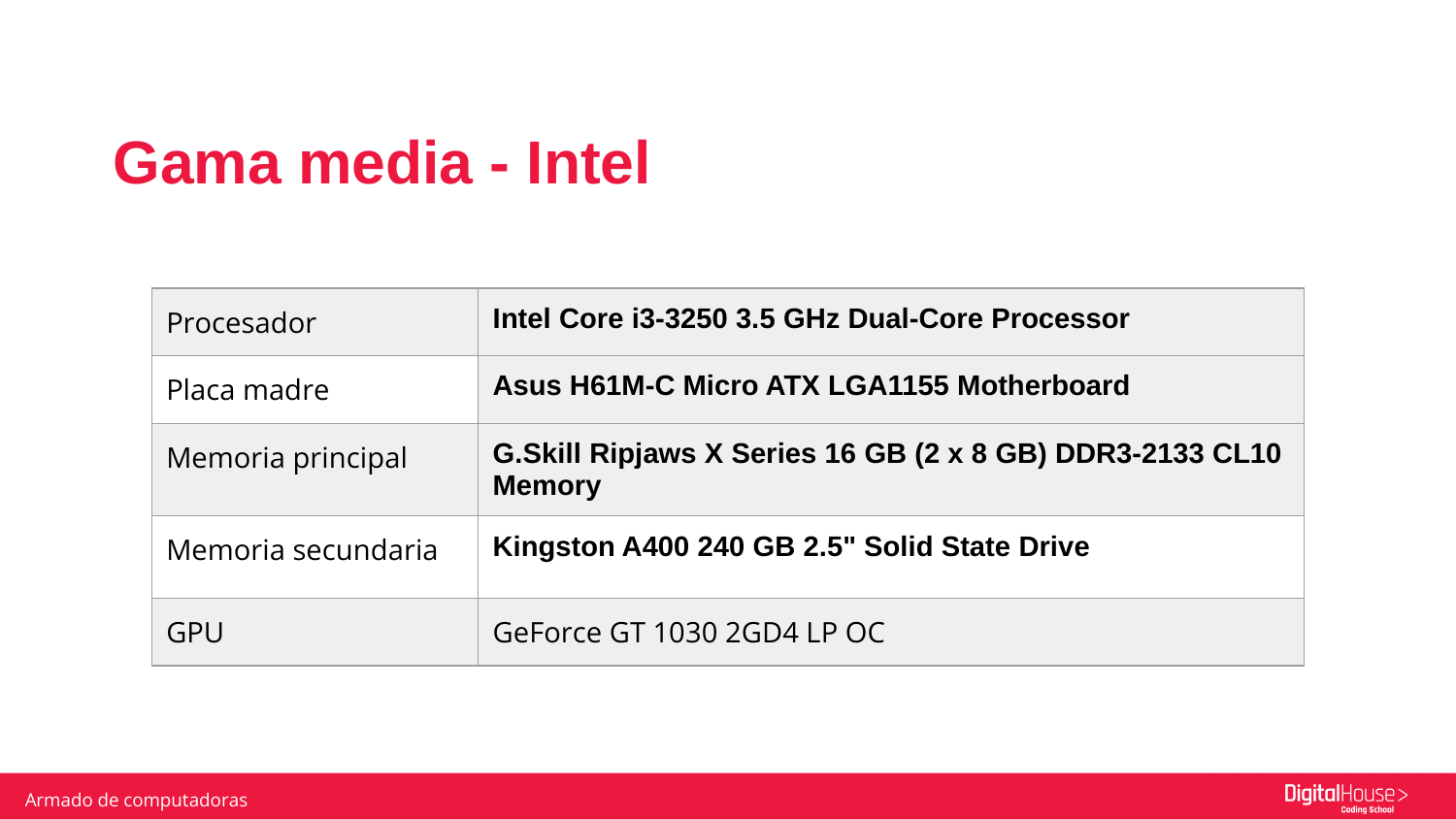

Gama media - Intel

| Procesador | Intel Core i3-3250 3.5 GHz Dual-Core Processor |
| --- | --- |
| Placa madre | Asus H61M-C Micro ATX LGA1155 Motherboard |
| Memoria principal | G.Skill Ripjaws X Series 16 GB (2 x 8 GB) DDR3-2133 CL10 Memory |
| Memoria secundaria | Kingston A400 240 GB 2.5" Solid State Drive |
| GPU | GeForce GT 1030 2GD4 LP OC |